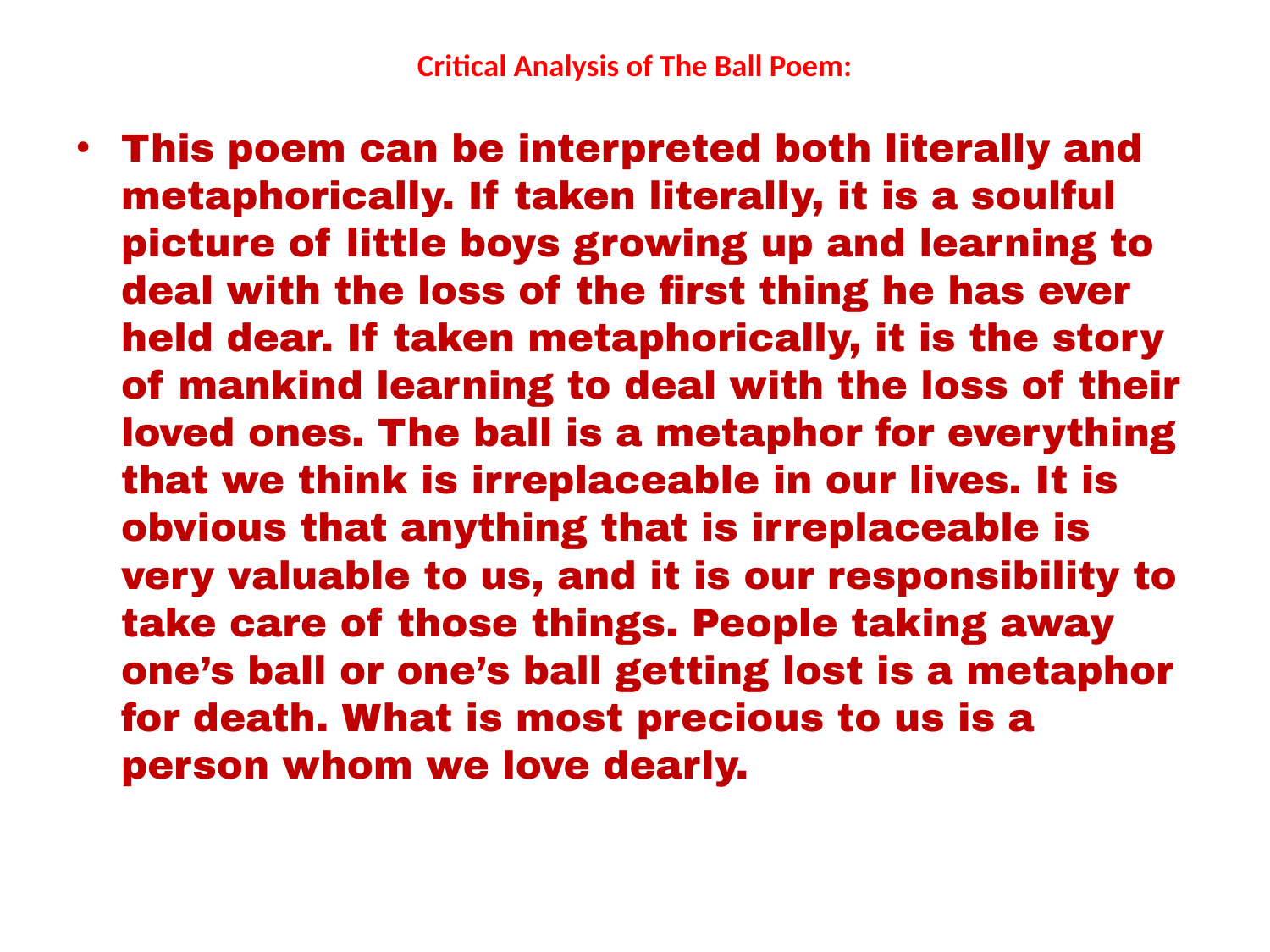

# Critical Analysis of The Ball Poem:
This poem can be interpreted both literally and metaphorically. If taken literally, it is a soulful picture of little boys growing up and learning to deal with the loss of the first thing he has ever held dear. If taken metaphorically, it is the story of mankind learning to deal with the loss of their loved ones. The ball is a metaphor for everything that we think is irreplaceable in our lives. It is obvious that anything that is irreplaceable is very valuable to us, and it is our responsibility to take care of those things. People taking away one’s ball or one’s ball getting lost is a metaphor for death. What is most precious to us is a person whom we love dearly.